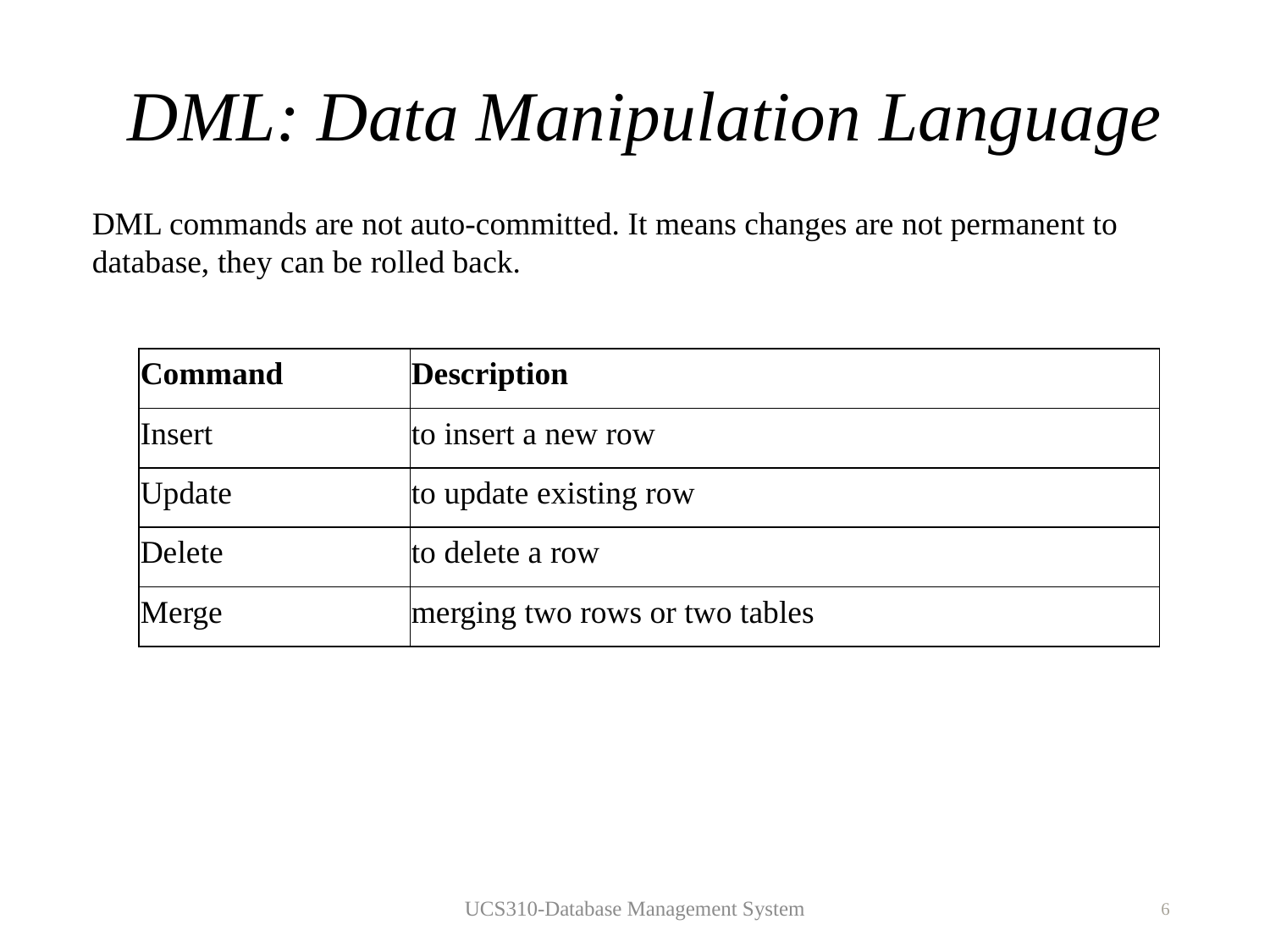

# DML: Data Manipulation Language
DML commands are not auto-committed. It means changes are not permanent to database, they can be rolled back.
| Command | Description |
| --- | --- |
| Insert | to insert a new row |
| Update | to update existing row |
| Delete | to delete a row |
| Merge | merging two rows or two tables |
UCS310-Database Management System
6